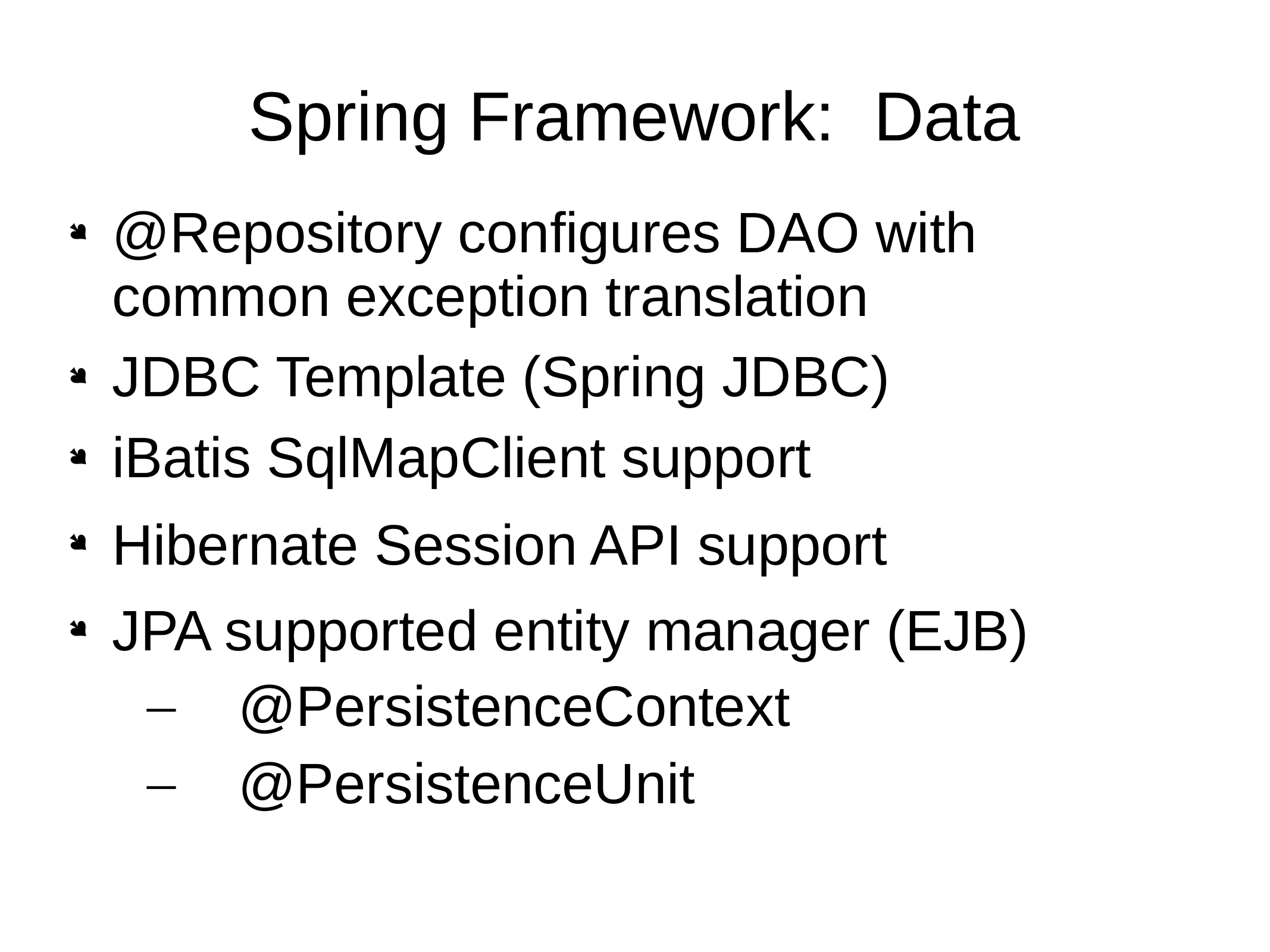

# Spring Framework:  Data
@Repository configures DAO with common exception translation
JDBC Template (Spring JDBC)
iBatis SqlMapClient support
Hibernate Session API support
JPA supported entity manager (EJB)
@PersistenceContext
@PersistenceUnit
57